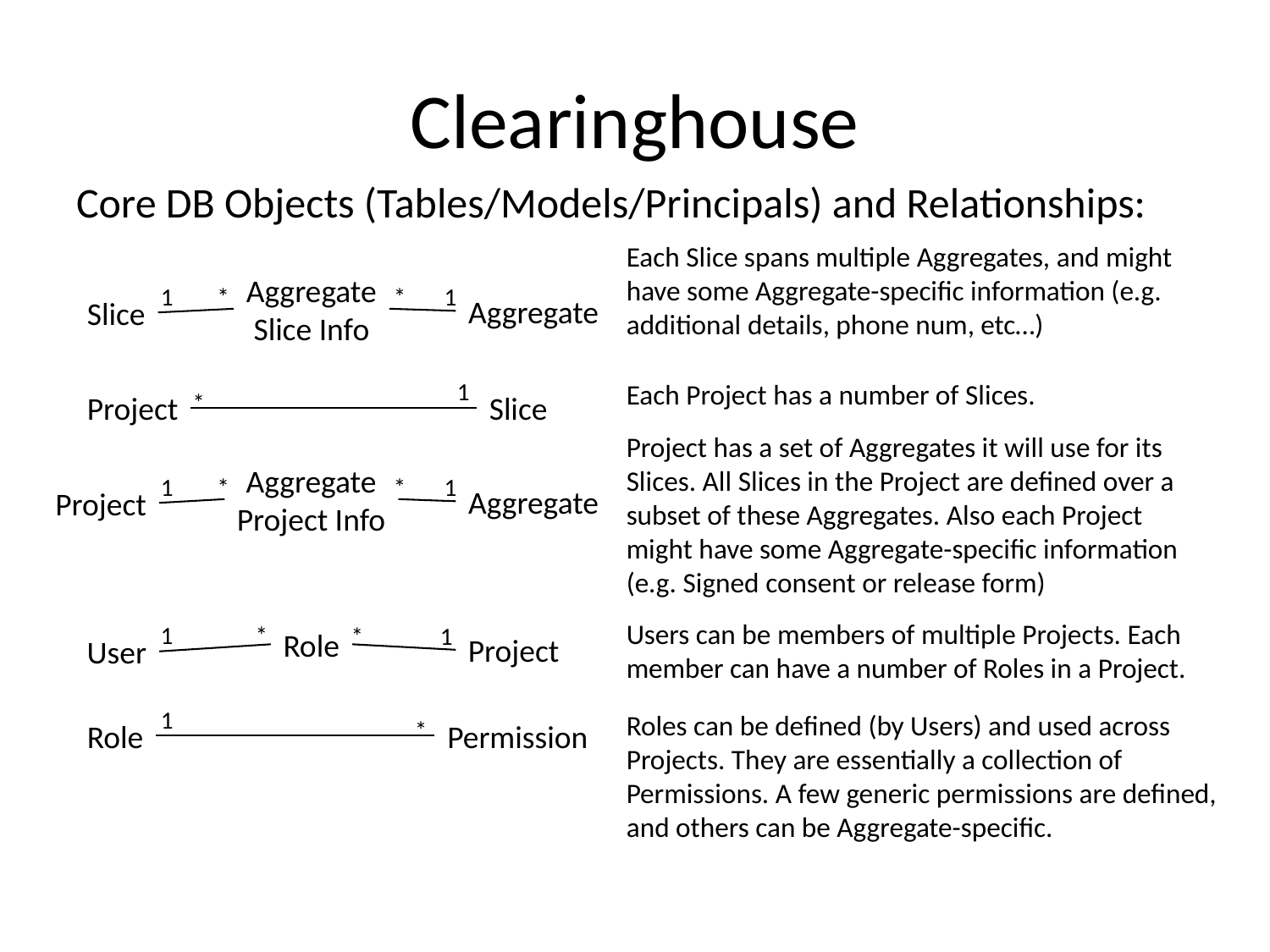

# Clearinghouse
Core DB Objects (Tables/Models/Principals) and Relationships:
Each Slice spans multiple Aggregates, and might have some Aggregate-specific information (e.g. additional details, phone num, etc…)
Aggregate
Slice Info
1        *
*       1
Aggregate
Slice
1
Each Project has a number of Slices.
*
Project
Slice
Project has a set of Aggregates it will use for its Slices. All Slices in the Project are defined over a subset of these Aggregates. Also each Project might have some Aggregate-specific information (e.g. Signed consent or release form)
Aggregate
Project Info
1        *
*       1
Aggregate
Project
Users can be members of multiple Projects. Each member can have a number of Roles in a Project.
1               *
*              1
Role
Project
User
1
Roles can be defined (by Users) and used across Projects. They are essentially a collection of Permissions. A few generic permissions are defined, and others can be Aggregate-specific.
*
Role
Permission